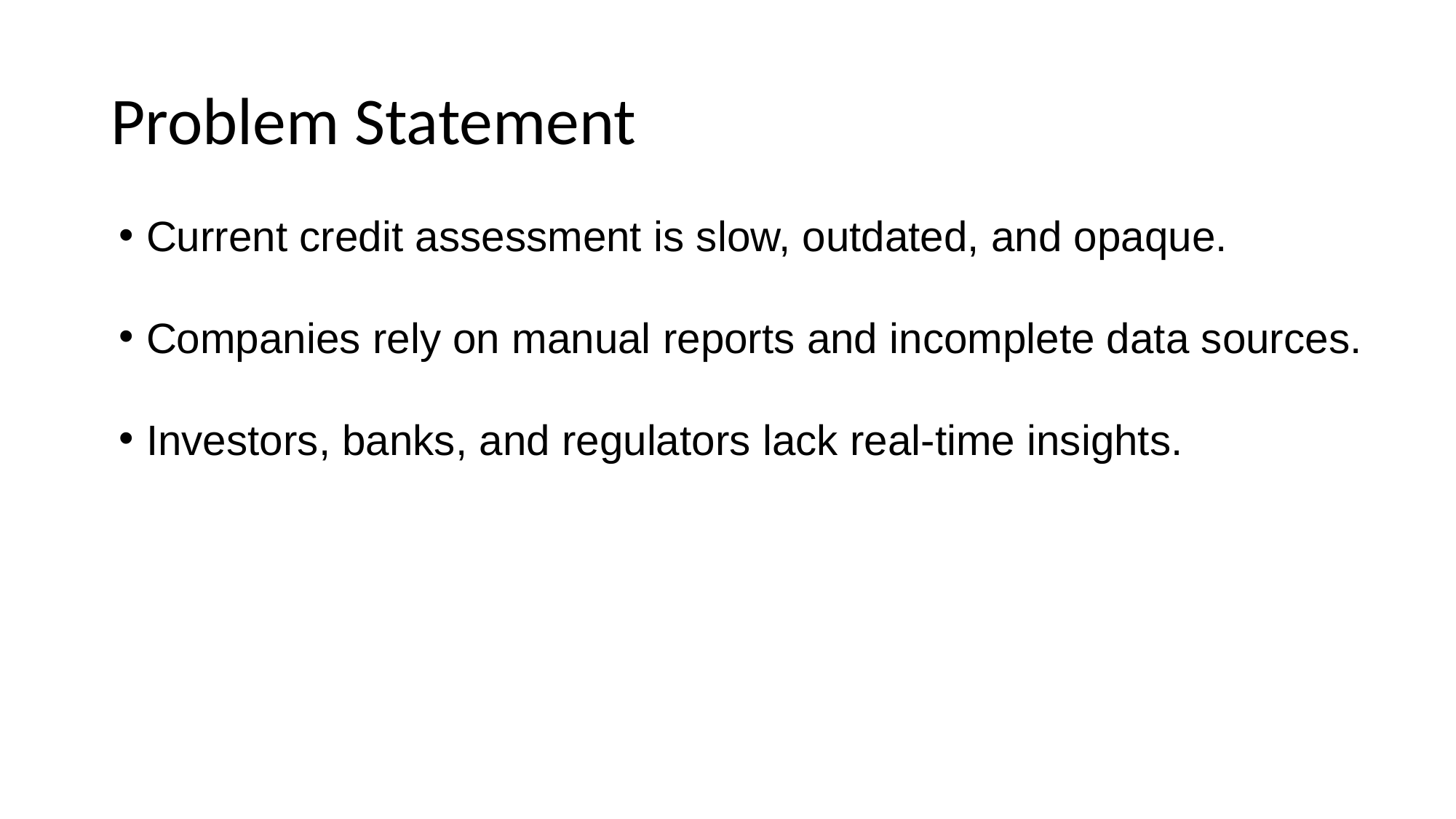

# Problem Statement
Current credit assessment is slow, outdated, and opaque.

Companies rely on manual reports and incomplete data sources.

Investors, banks, and regulators lack real-time insights.